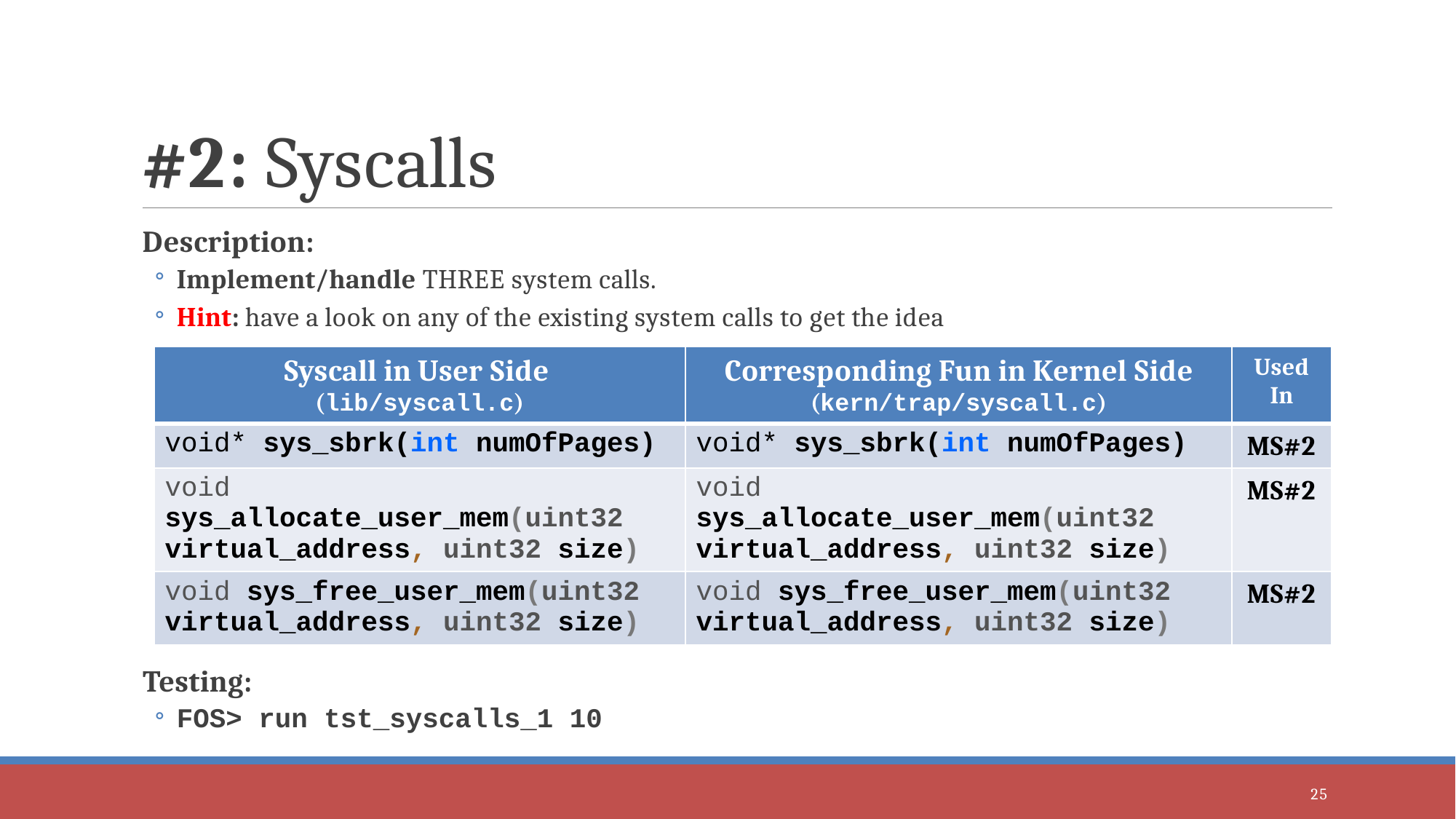

# #2: Syscalls
Description:
Implement/handle THREE system calls.
Hint: have a look on any of the existing system calls to get the idea

Testing:
FOS> run tst_syscalls_1 10
| Syscall in User Side (lib/syscall.c) | Corresponding Fun in Kernel Side (kern/trap/syscall.c) | Used In |
| --- | --- | --- |
| void\* sys\_sbrk(int numOfPages) | void\* sys\_sbrk(int numOfPages) | MS#2 |
| void sys\_allocate\_user\_mem(uint32 virtual\_address, uint32 size) | void sys\_allocate\_user\_mem(uint32 virtual\_address, uint32 size) | MS#2 |
| void sys\_free\_user\_mem(uint32 virtual\_address, uint32 size) | void sys\_free\_user\_mem(uint32 virtual\_address, uint32 size) | MS#2 |
25